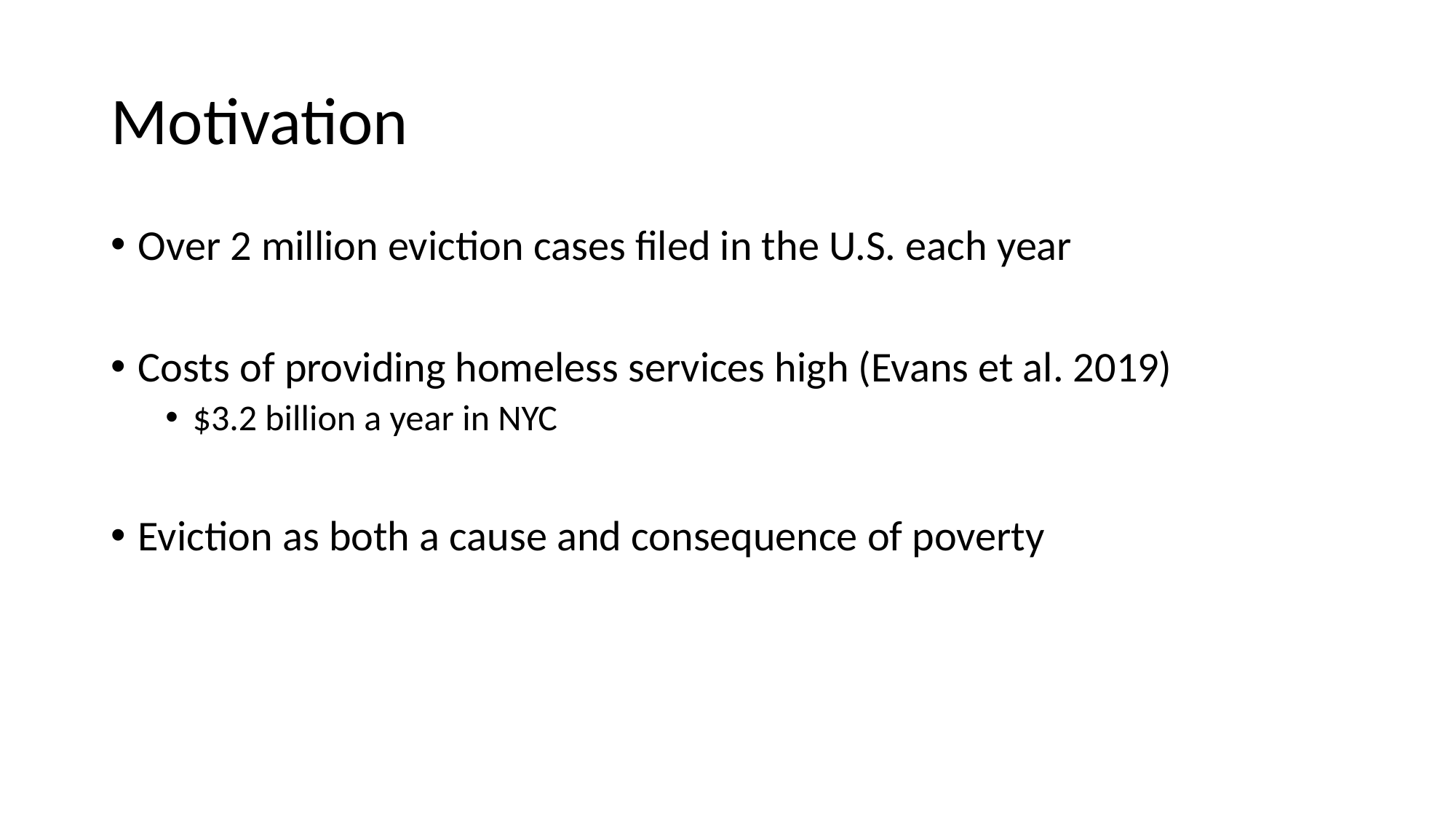

# Motivation
Over 2 million eviction cases filed in the U.S. each year

Costs of providing homeless services high (Evans et al. 2019)
$3.2 billion a year in NYC

Eviction as both a cause and consequence of poverty